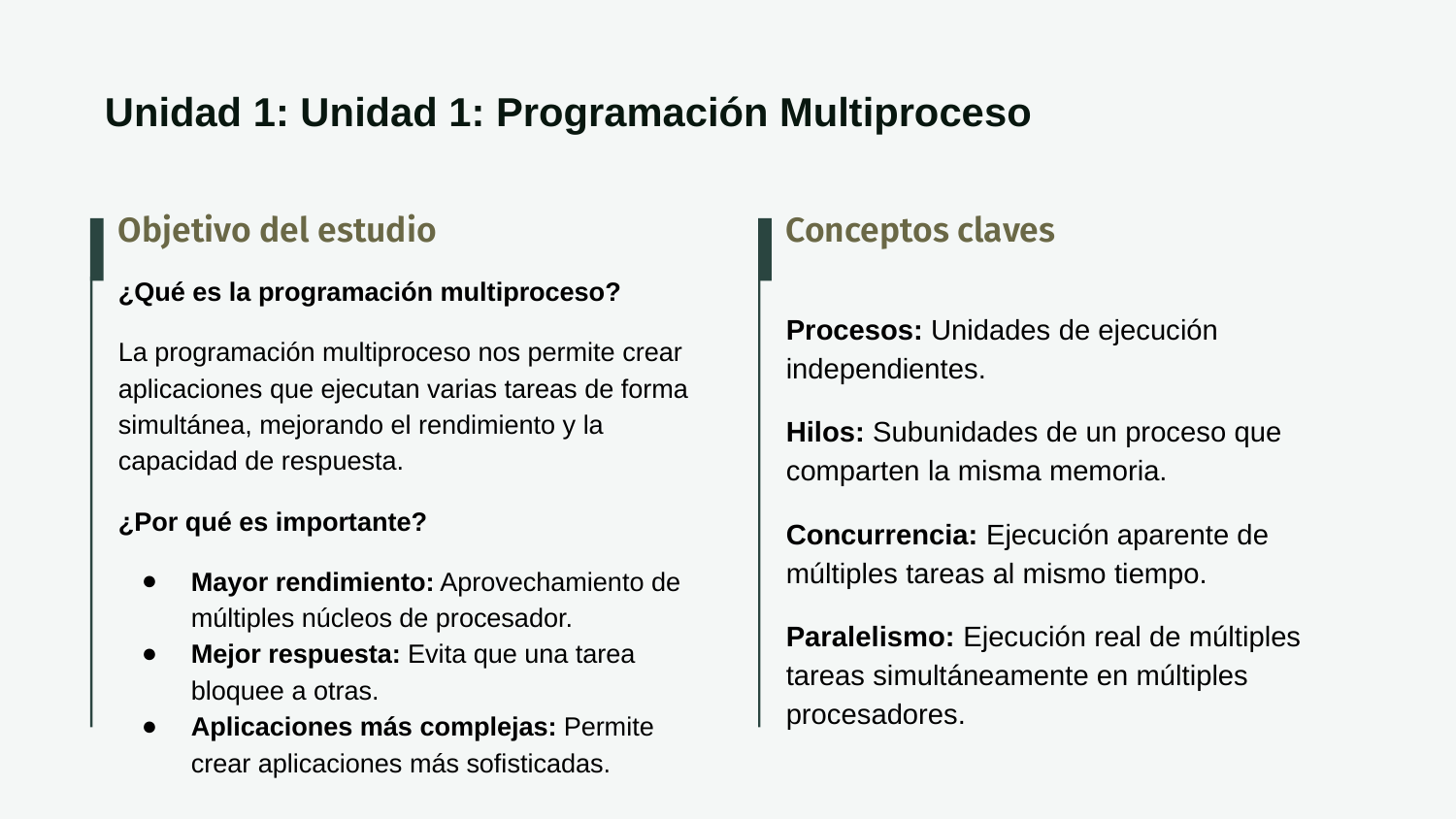

# Unidad 1: Unidad 1: Programación Multiproceso
Objetivo del estudio
Conceptos claves
¿Qué es la programación multiproceso?
La programación multiproceso nos permite crear aplicaciones que ejecutan varias tareas de forma simultánea, mejorando el rendimiento y la capacidad de respuesta.
¿Por qué es importante?
Mayor rendimiento: Aprovechamiento de múltiples núcleos de procesador.
Mejor respuesta: Evita que una tarea bloquee a otras.
Aplicaciones más complejas: Permite crear aplicaciones más sofisticadas.

Procesos: Unidades de ejecución independientes.
Hilos: Subunidades de un proceso que comparten la misma memoria.
Concurrencia: Ejecución aparente de múltiples tareas al mismo tiempo.
Paralelismo: Ejecución real de múltiples tareas simultáneamente en múltiples procesadores.